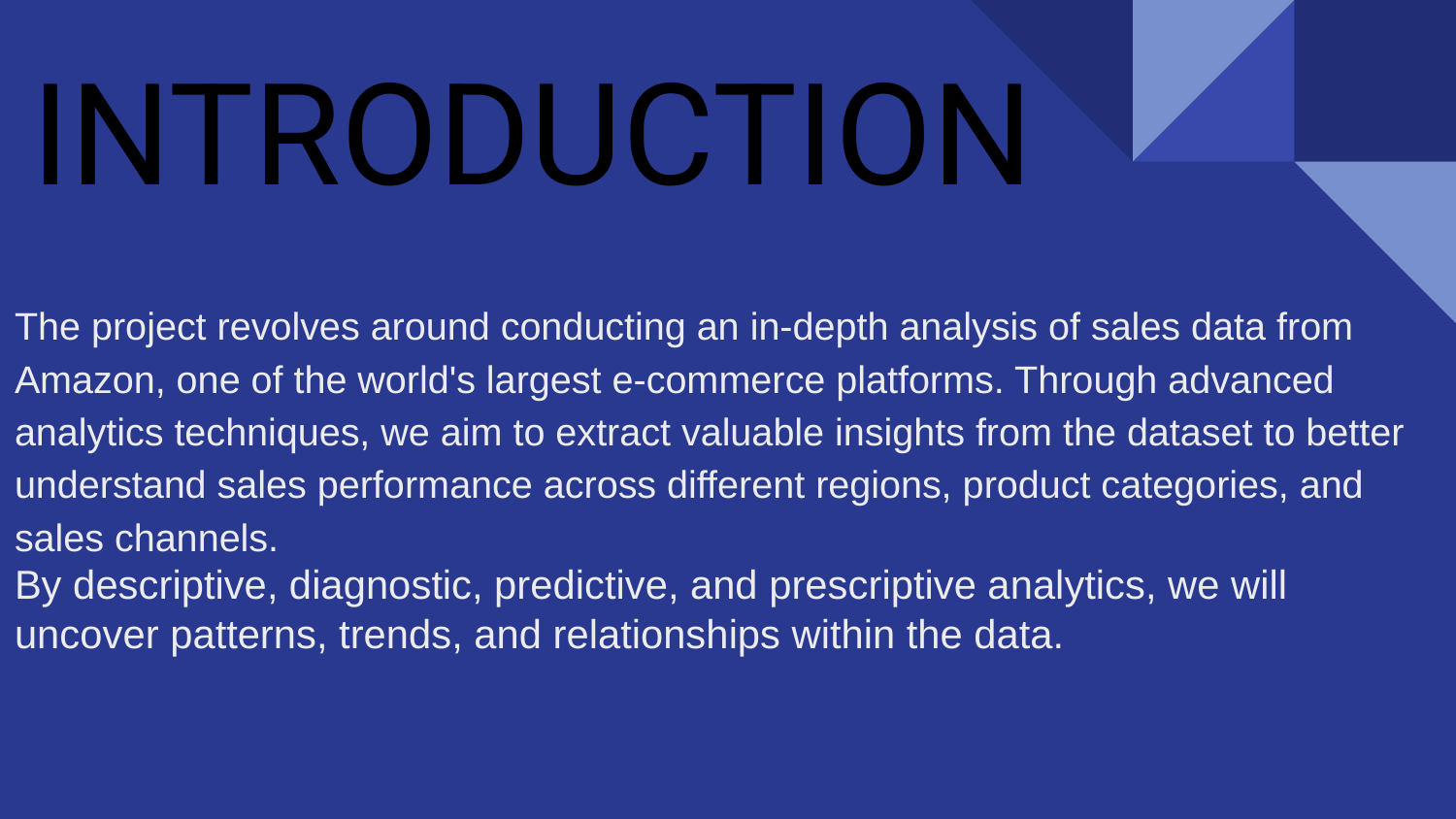

INTRODUCTION

The project revolves around conducting an in-depth analysis of sales data from Amazon, one of the world's largest e-commerce platforms. Through advanced analytics techniques, we aim to extract valuable insights from the dataset to better understand sales performance across different regions, product categories, and sales channels.
By descriptive, diagnostic, predictive, and prescriptive analytics, we will uncover patterns, trends, and relationships within the data.